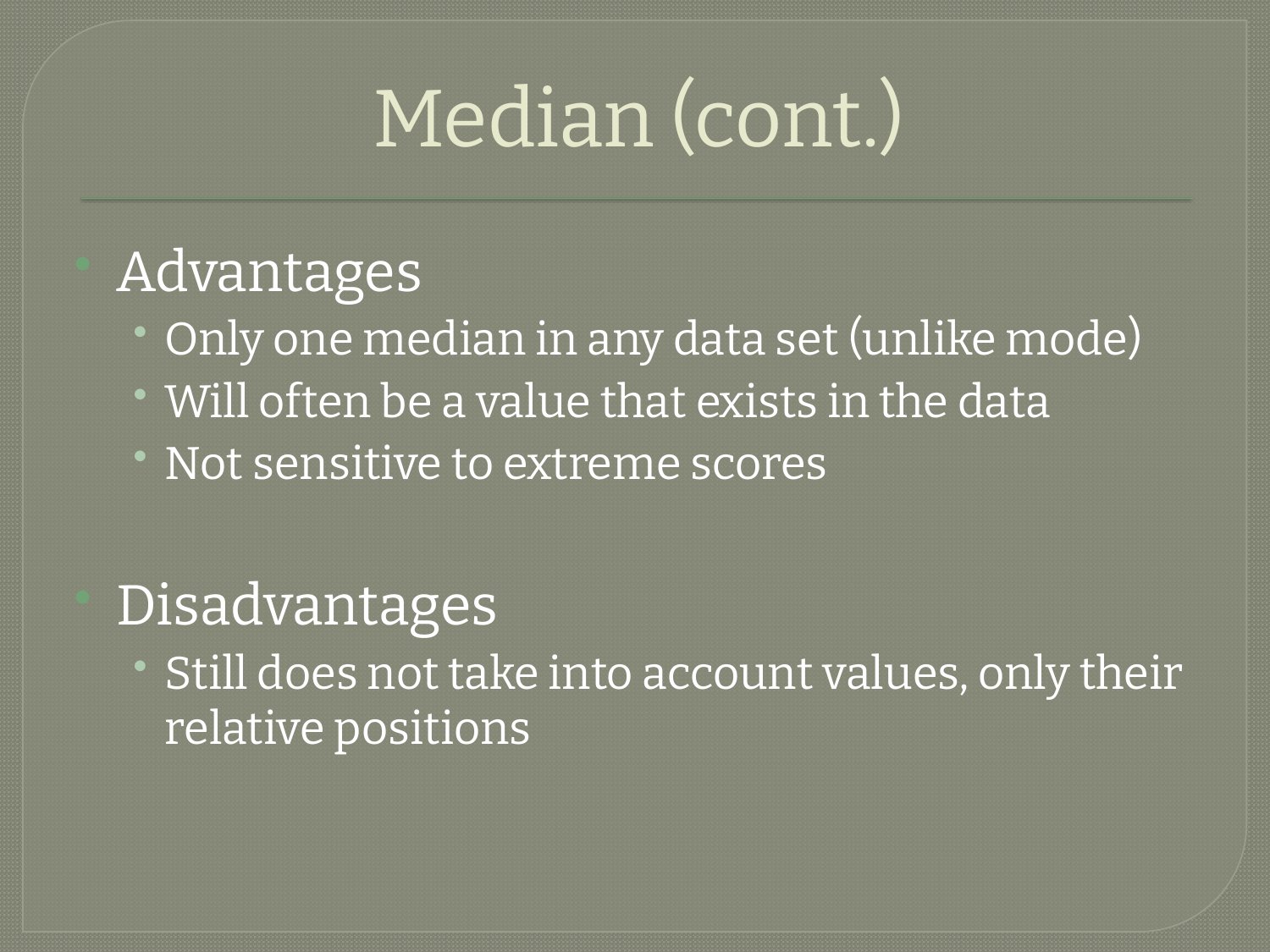

# Median (cont.)
Advantages
Only one median in any data set (unlike mode)
Will often be a value that exists in the data
Not sensitive to extreme scores

Disadvantages
Still does not take into account values, only their relative positions